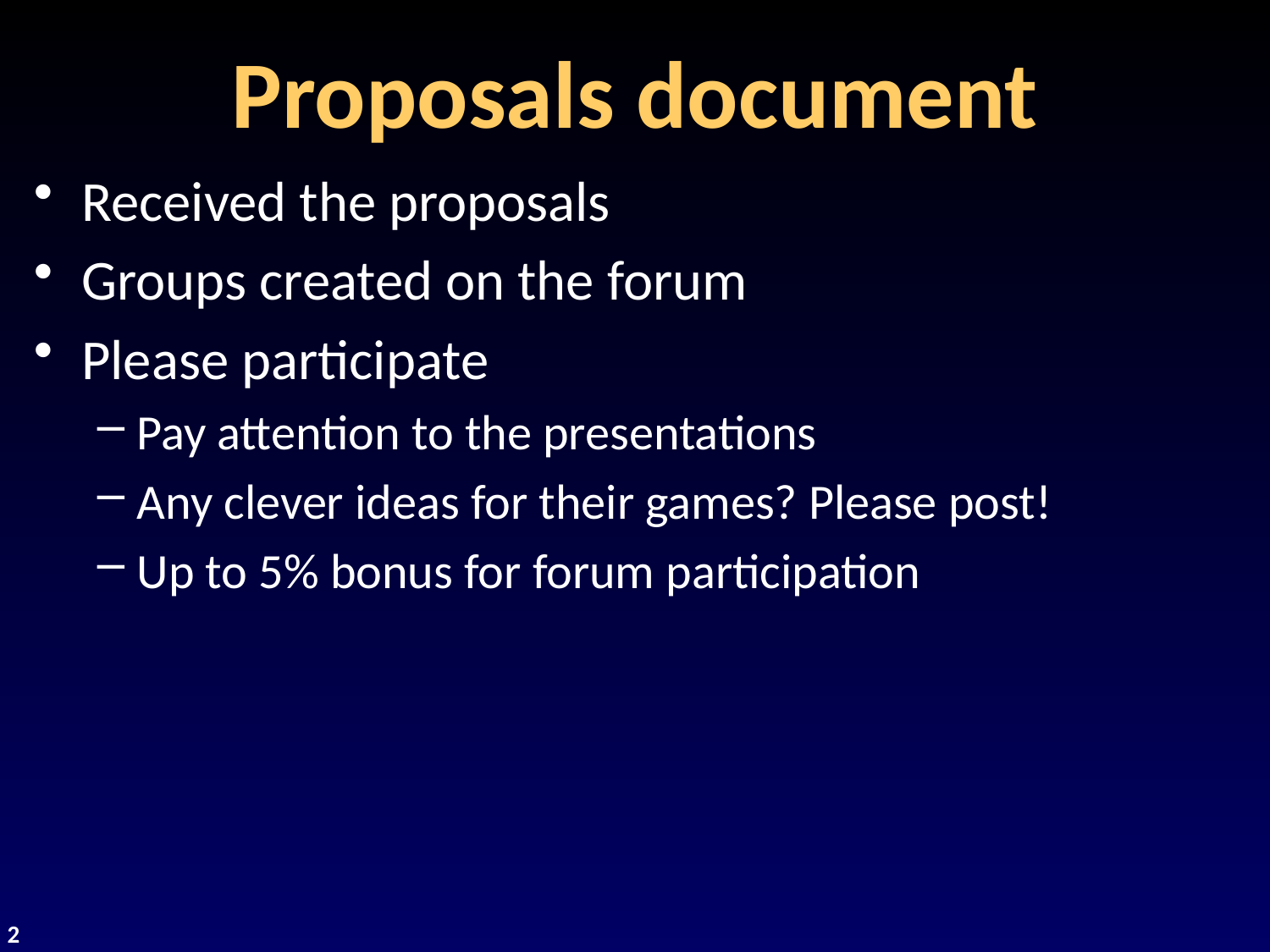

# Proposals document
Received the proposals
Groups created on the forum
Please participate
Pay attention to the presentations
Any clever ideas for their games? Please post!
Up to 5% bonus for forum participation
2